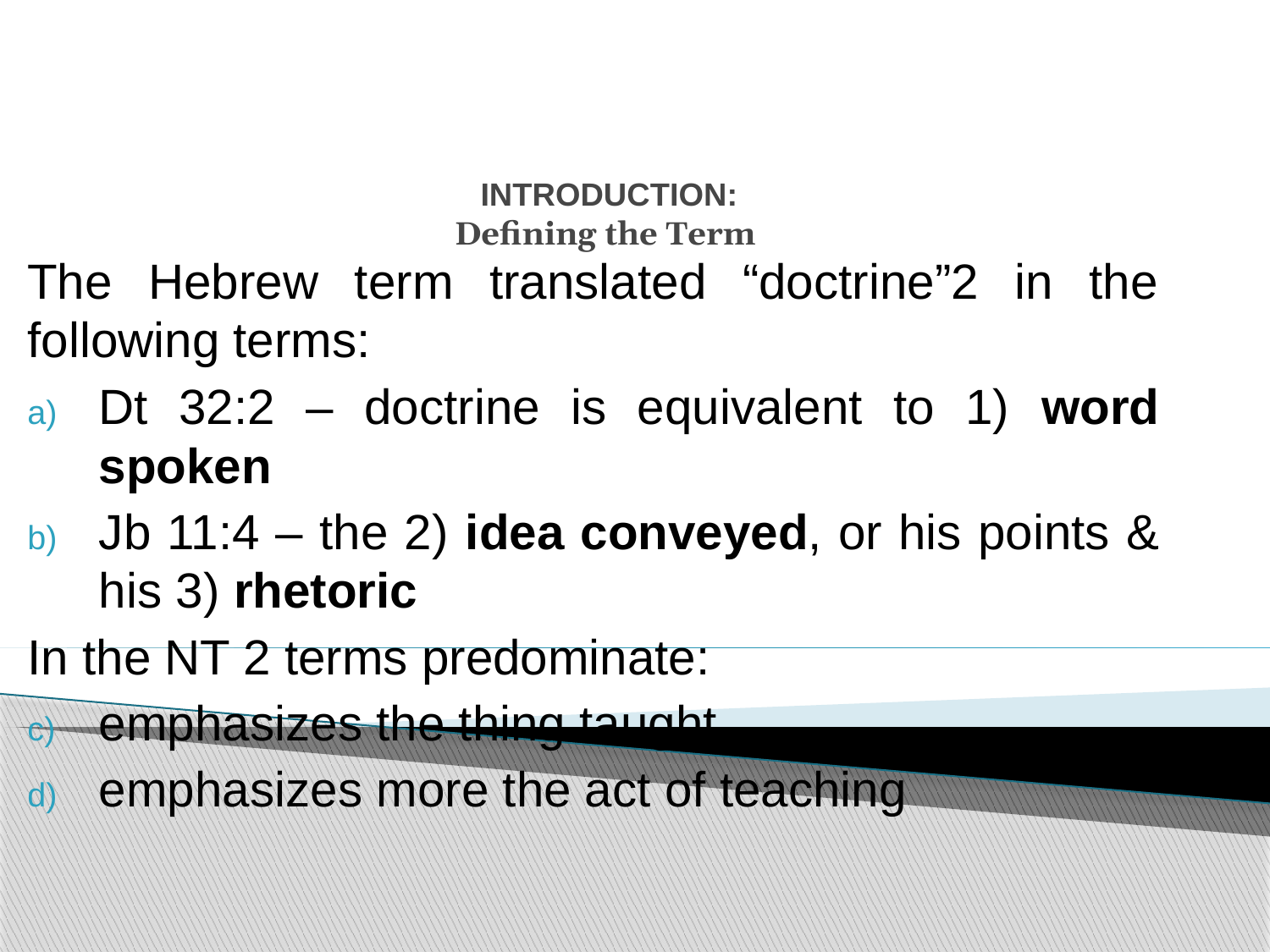

# INTRODUCTION: Defining the Term
The Hebrew term translated “doctrine”2 in the following terms:
Dt 32:2 – doctrine is equivalent to 1) word spoken
Jb 11:4 – the 2) idea conveyed, or his points & his 3) rhetoric
In the NT 2 terms predominate:
emphasizes the thing taught
emphasizes more the act of teaching